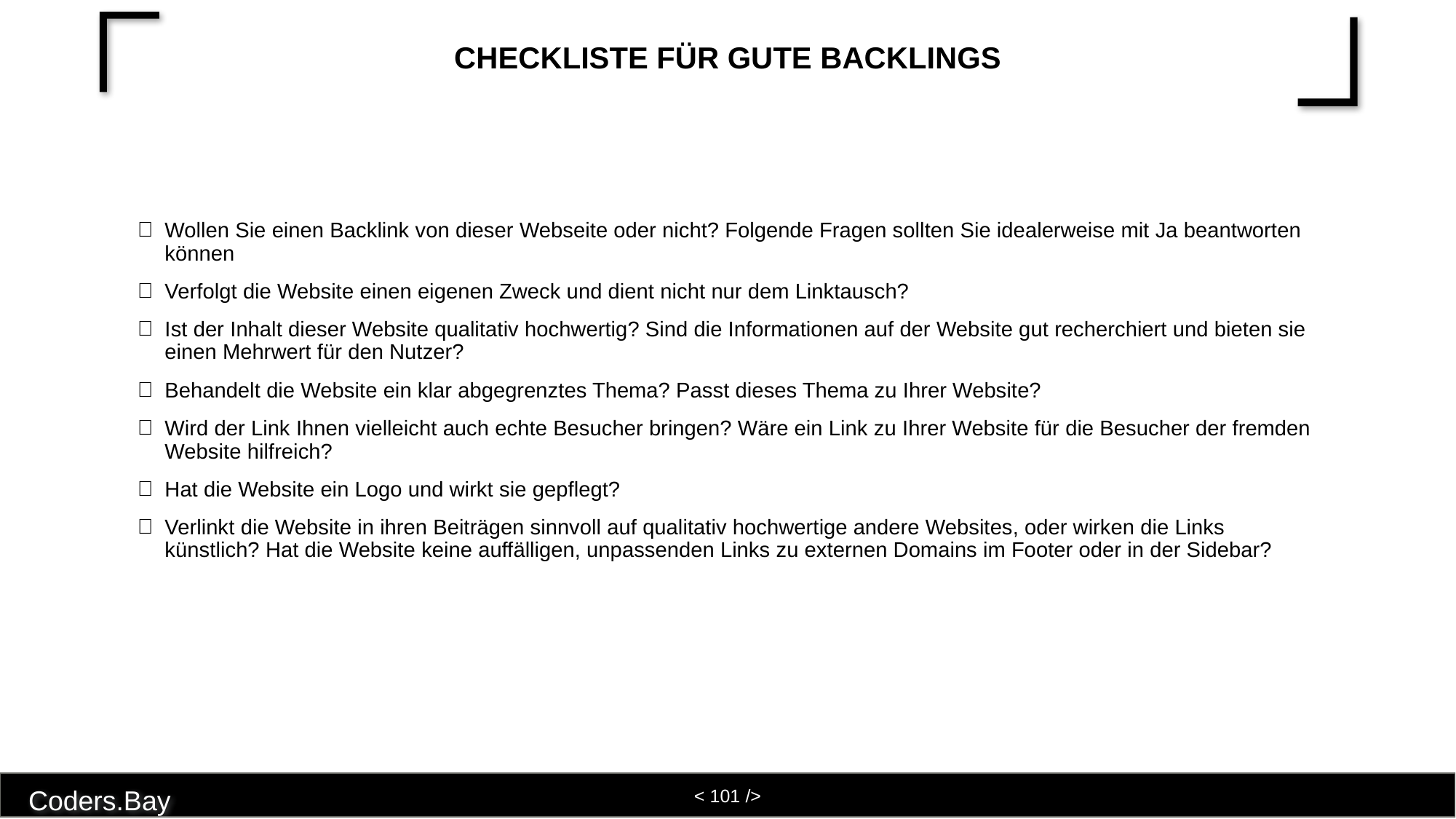

# Checkliste für gute Backlings
Wollen Sie einen Backlink von dieser Webseite oder nicht? Folgende Fragen sollten Sie idealerweise mit Ja beantworten können
Verfolgt die Website einen eigenen Zweck und dient nicht nur dem Linktausch?
Ist der Inhalt dieser Website qualitativ hochwertig? Sind die Informationen auf der Website gut recherchiert und bieten sie einen Mehrwert für den Nutzer?
Behandelt die Website ein klar abgegrenztes Thema? Passt dieses Thema zu Ihrer Website?
Wird der Link Ihnen vielleicht auch echte Besucher bringen? Wäre ein Link zu Ihrer Website für die Besucher der fremden Website hilfreich?
Hat die Website ein Logo und wirkt sie gepflegt?
Verlinkt die Website in ihren Beiträgen sinnvoll auf qualitativ hochwertige andere Websites, oder wirken die Links künstlich? Hat die Website keine auffälligen, unpassenden Links zu externen Domains im Footer oder in der Sidebar?